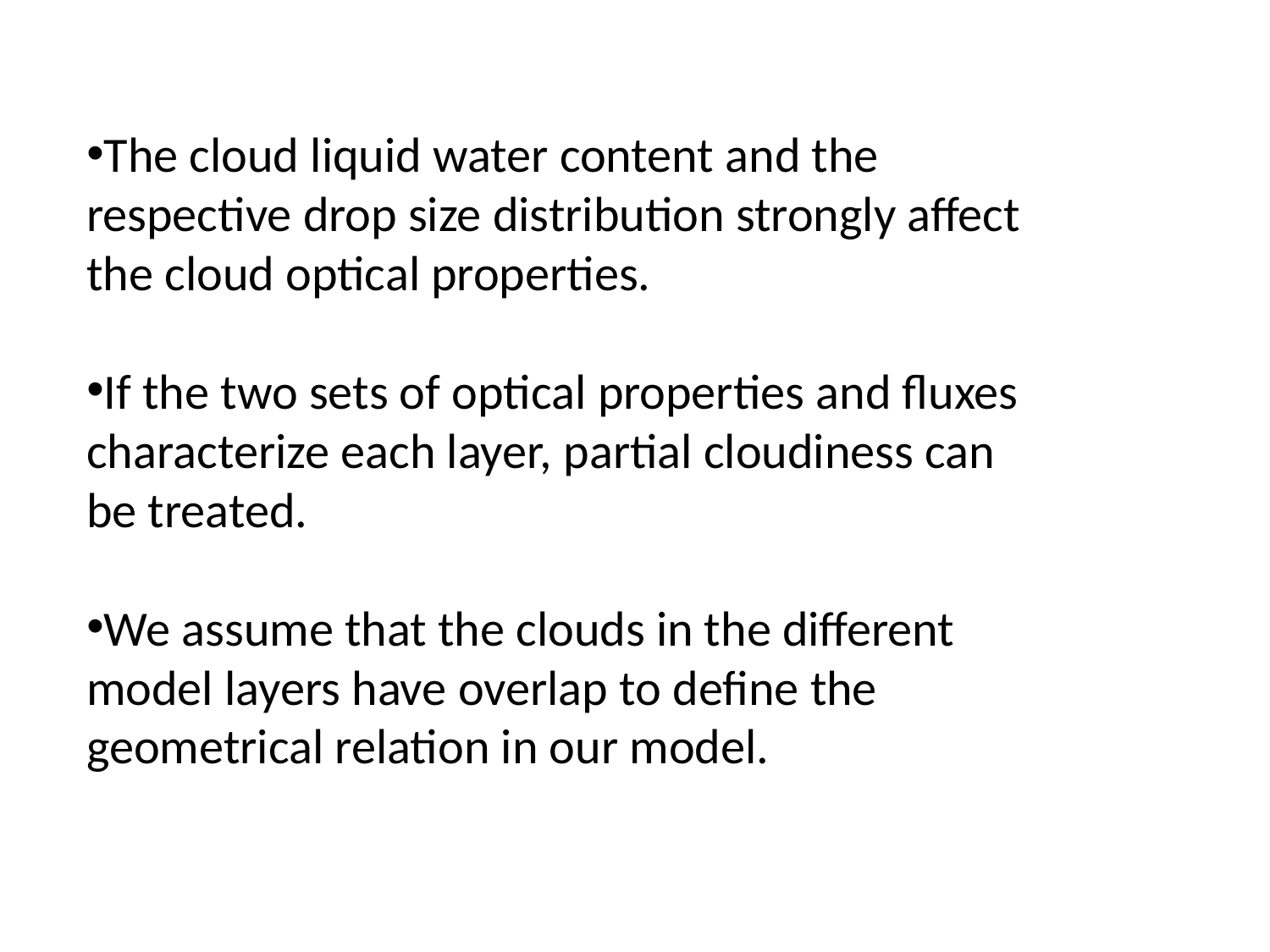

The cloud liquid water content and the respective drop size distribution strongly affect the cloud optical properties.

If the two sets of optical properties and fluxes characterize each layer, partial cloudiness can be treated.

We assume that the clouds in the different model layers have overlap to define the geometrical relation in our model.